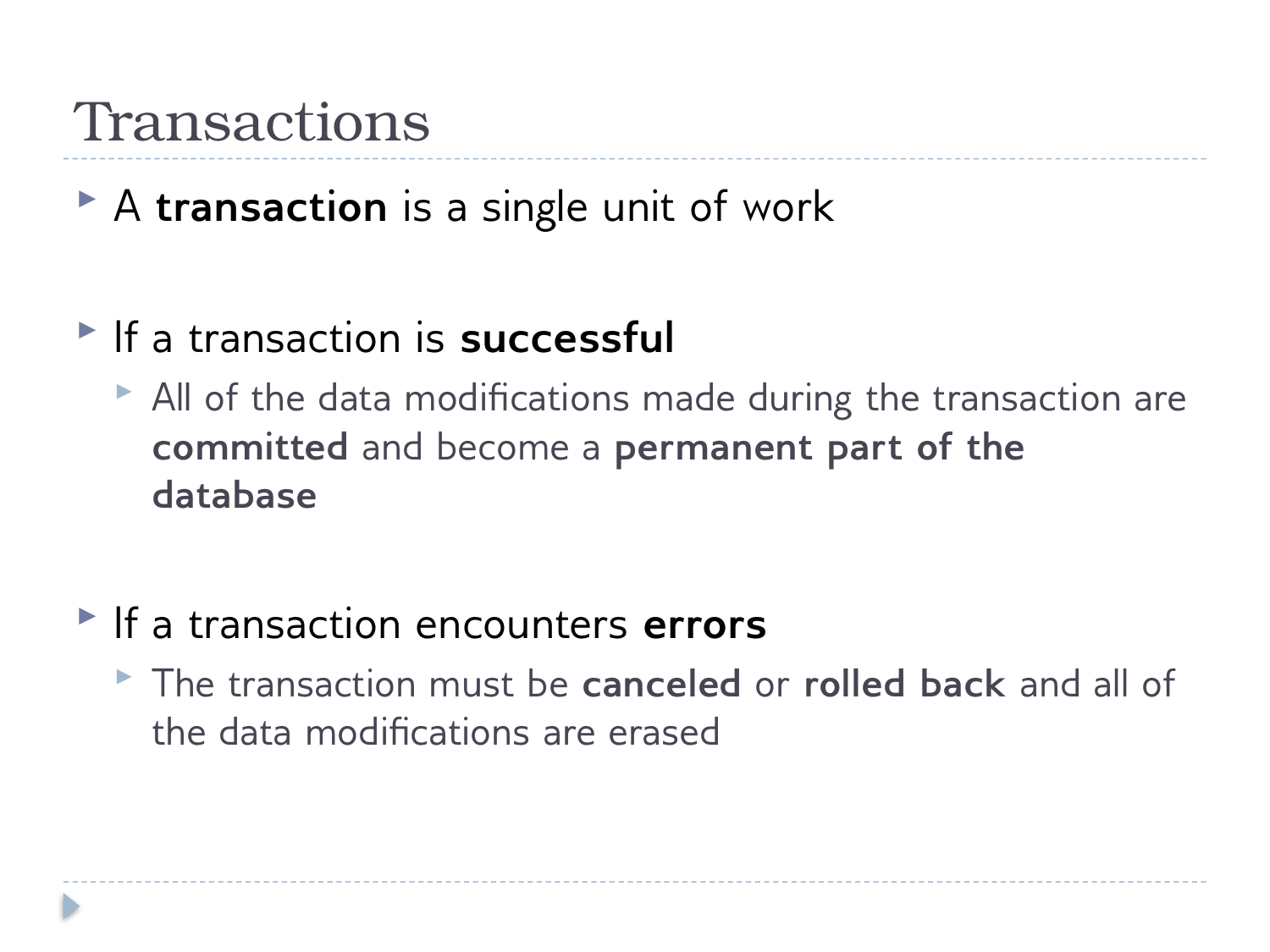

# Transactions
A transaction is a single unit of work

If a transaction is successful
All of the data modifications made during the transaction are committed and become a permanent part of the database

If a transaction encounters errors
The transaction must be canceled or rolled back and all of the data modifications are erased